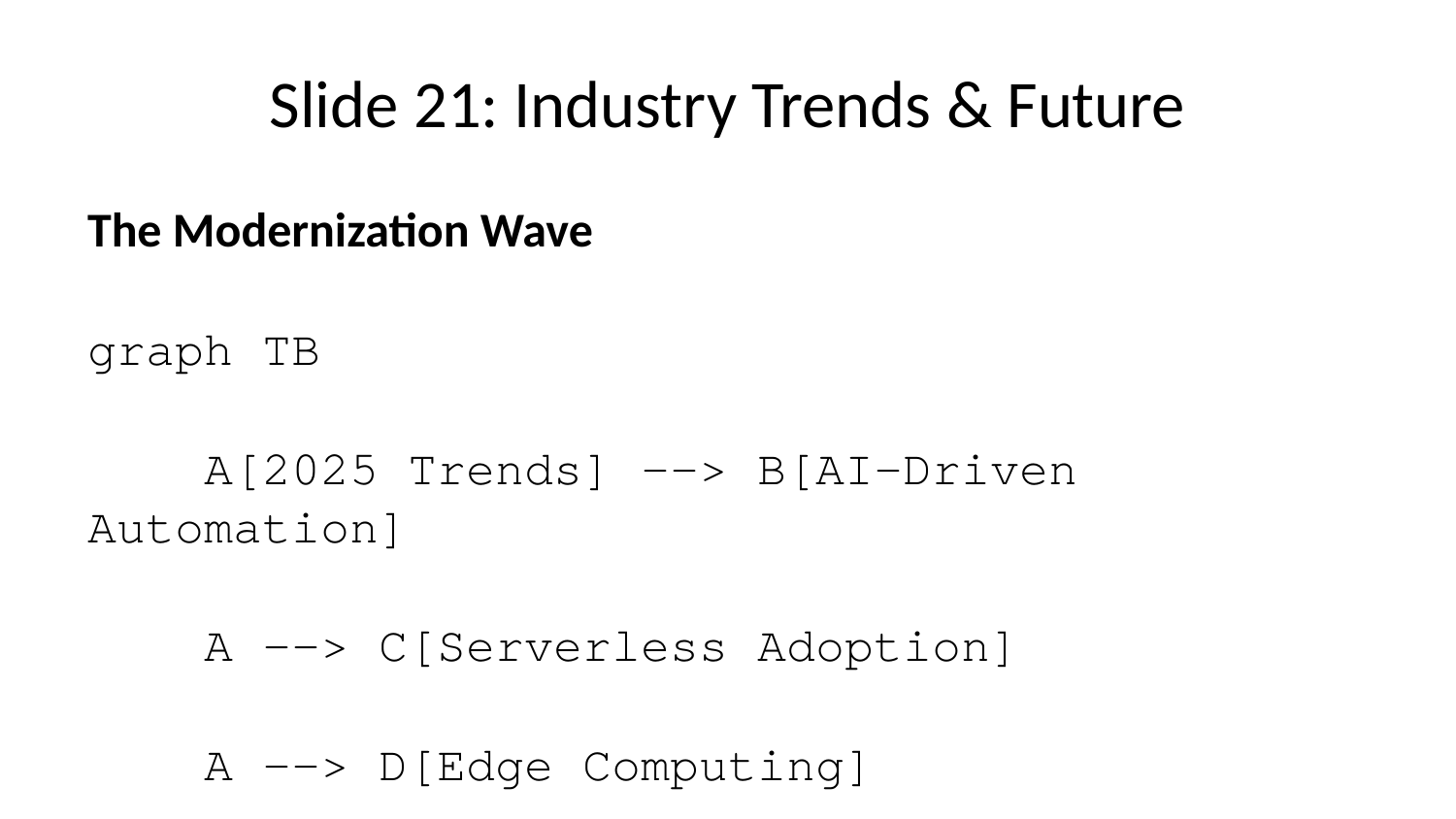

# Slide 21: Industry Trends & Future
The Modernization Wave
graph TB
    A[2025 Trends] --> B[AI-Driven Automation]
    A --> C[Serverless Adoption]
    A --> D[Edge Computing]
    A --> E[Green Computing]

    F[Future State] --> G[Self-Healing Systems]
    F --> H[Zero-Touch Operations]
    F --> I[Autonomous Scaling]
Organizations that modernize today lead tomorrow